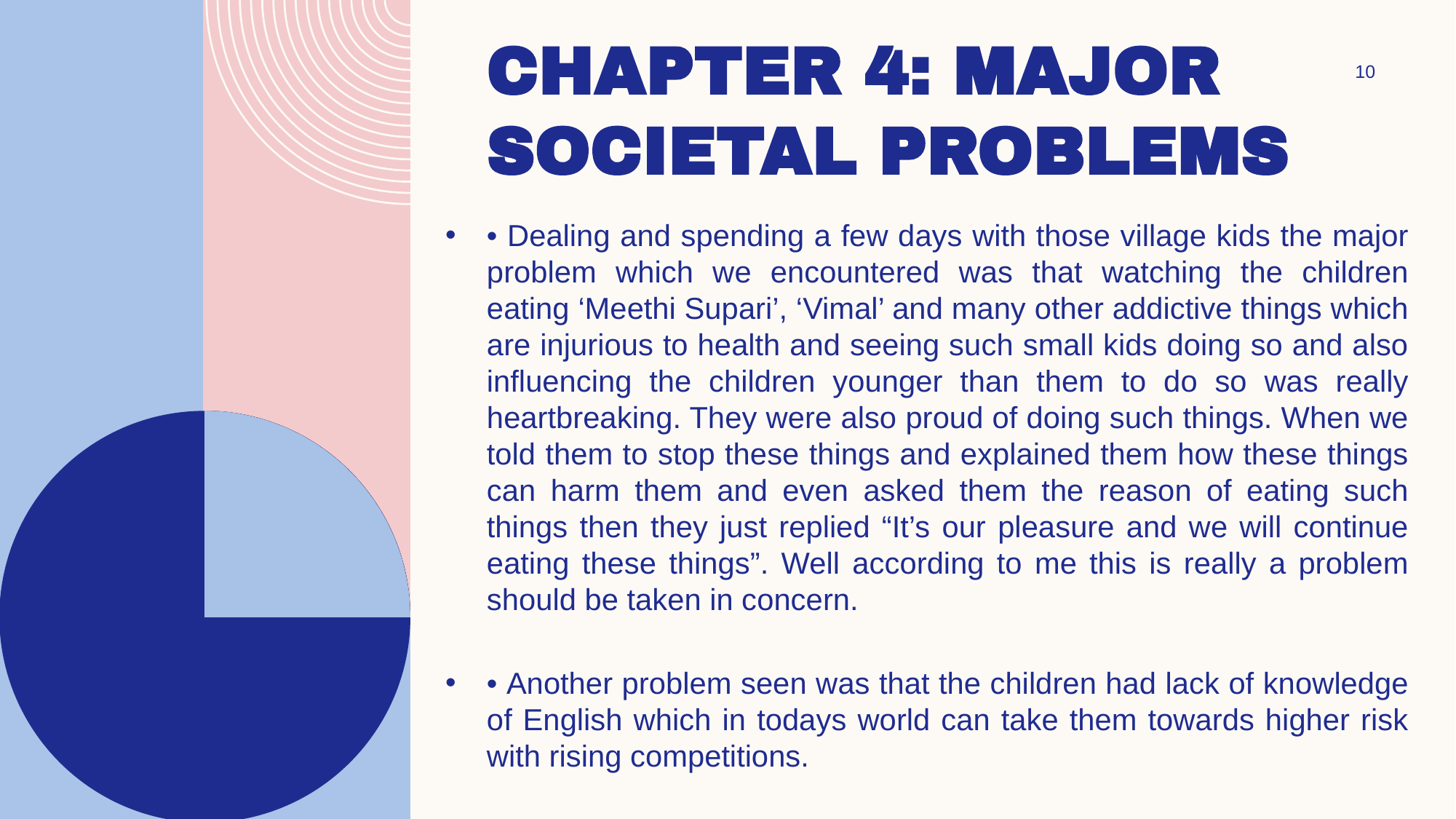

# Chapter 4: Major Societal Problems
10
• Dealing and spending a few days with those village kids the major problem which we encountered was that watching the children eating ‘Meethi Supari’, ‘Vimal’ and many other addictive things which are injurious to health and seeing such small kids doing so and also influencing the children younger than them to do so was really heartbreaking. They were also proud of doing such things. When we told them to stop these things and explained them how these things can harm them and even asked them the reason of eating such things then they just replied “It’s our pleasure and we will continue eating these things”. Well according to me this is really a problem should be taken in concern.

• Another problem seen was that the children had lack of knowledge of English which in todays world can take them towards higher risk with rising competitions.